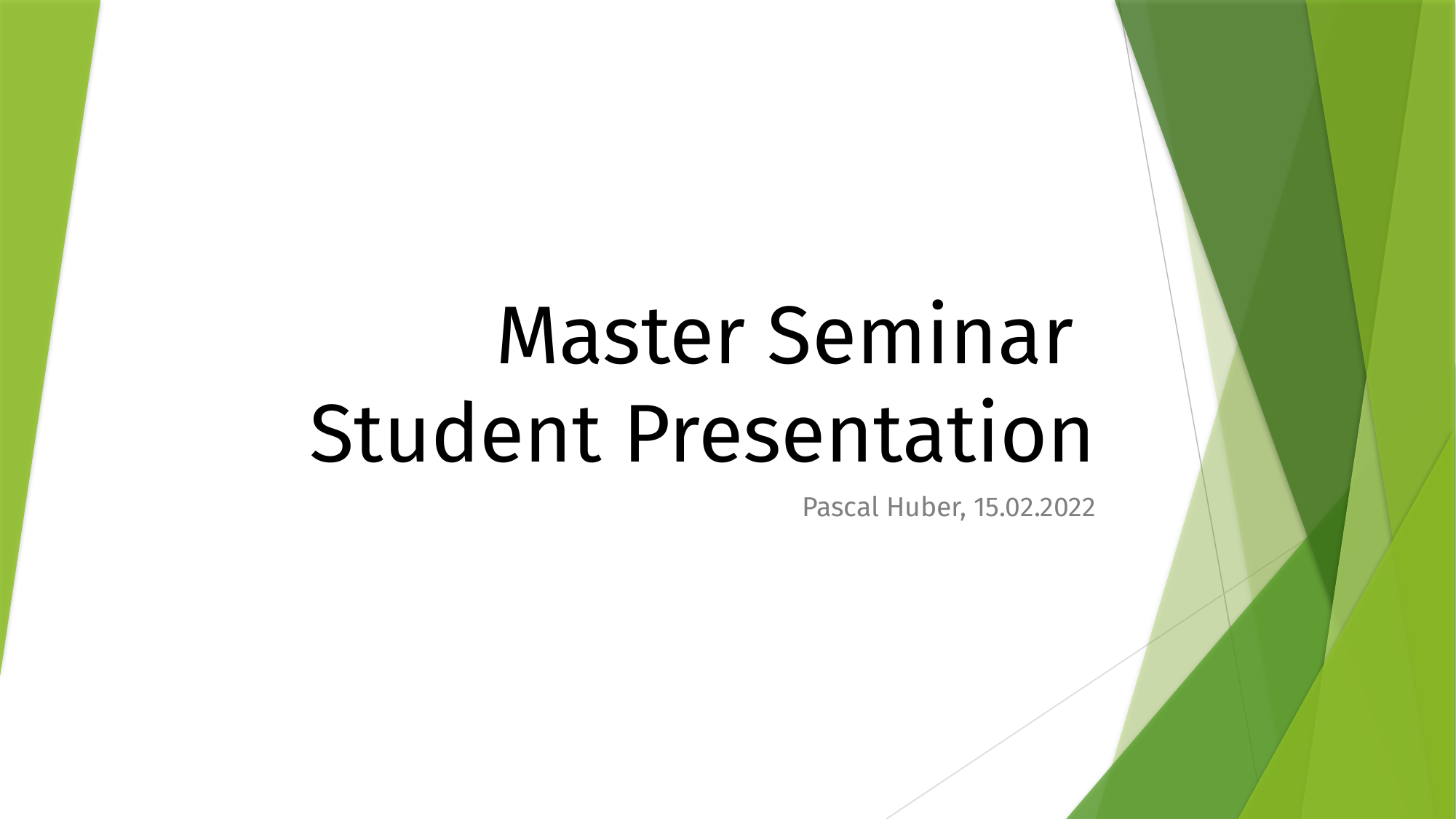

# Master Seminar Student Presentation
Pascal Huber, 15.02.2022